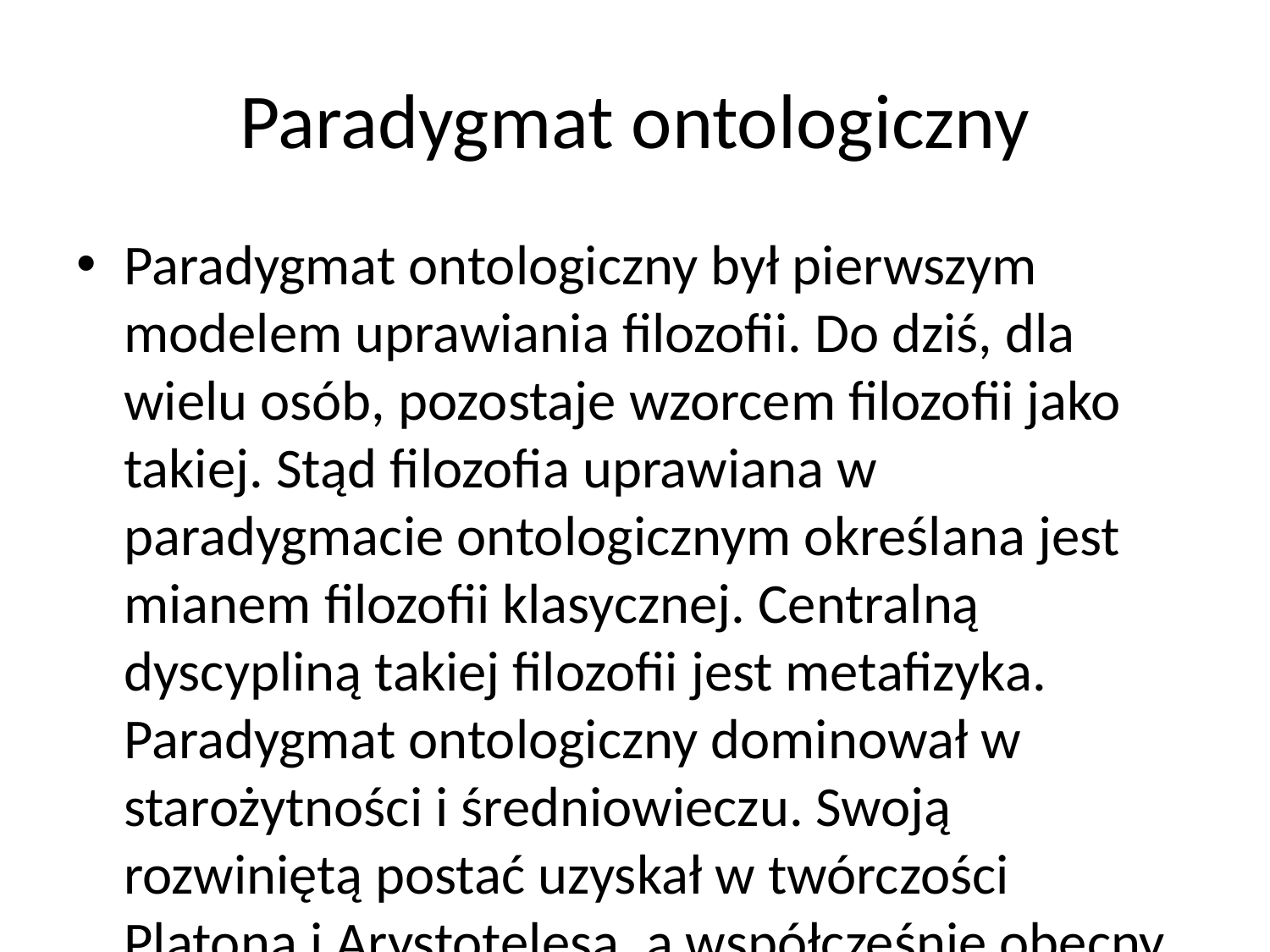

# Paradygmat ontologiczny
Paradygmat ontologiczny był pierwszym modelem uprawiania filozofii. Do dziś, dla wielu osób, pozostaje wzorcem filozofii jako takiej. Stąd filozofia uprawiana w paradygmacie ontologicznym określana jest mianem filozofii klasycznej. Centralną dyscypliną takiej filozofii jest metafizyka. Paradygmat ontologiczny dominował w starożytności i średniowieczu. Swoją rozwiniętą postać uzyskał w twórczości Platona i Arystotelesa, a współcześnie obecny jest m.in. w neotomizmie.
W paradygmacie ontologicznym, filozofia jest nauką o bycie i jego formach. Filozofowanie wychodzi od przedmiotu, zajmuje się zasadniczymi formami jego istnienia. Zasadniczym jej pytaniem jest „co istnieje?” Arystoteles definiował taką filozofię, jako „wiedzę rozważającą byt jako byt”.